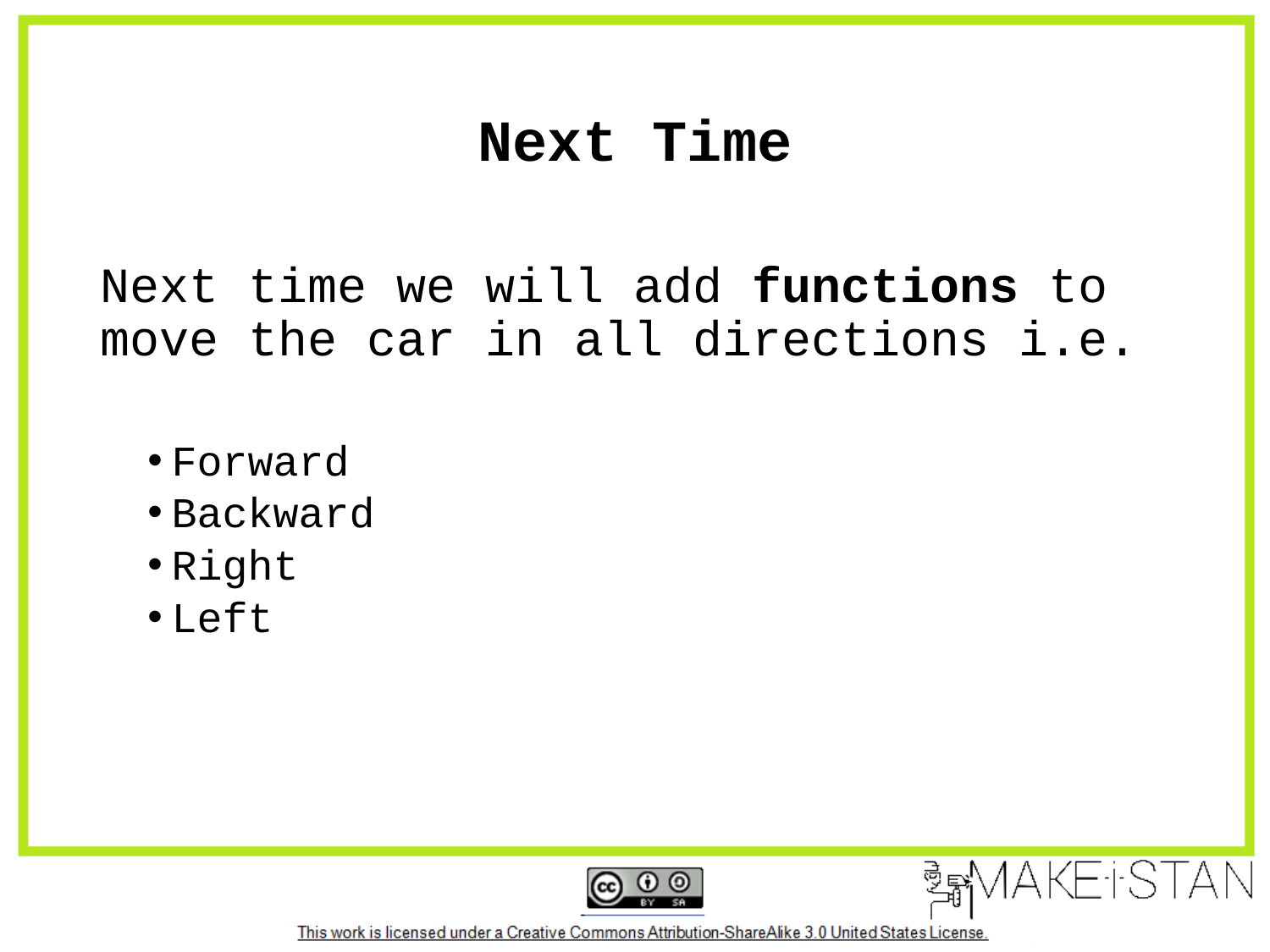

# Next Time
Next time we will add functions to move the car in all directions i.e.

Forward
Backward
Right
Left